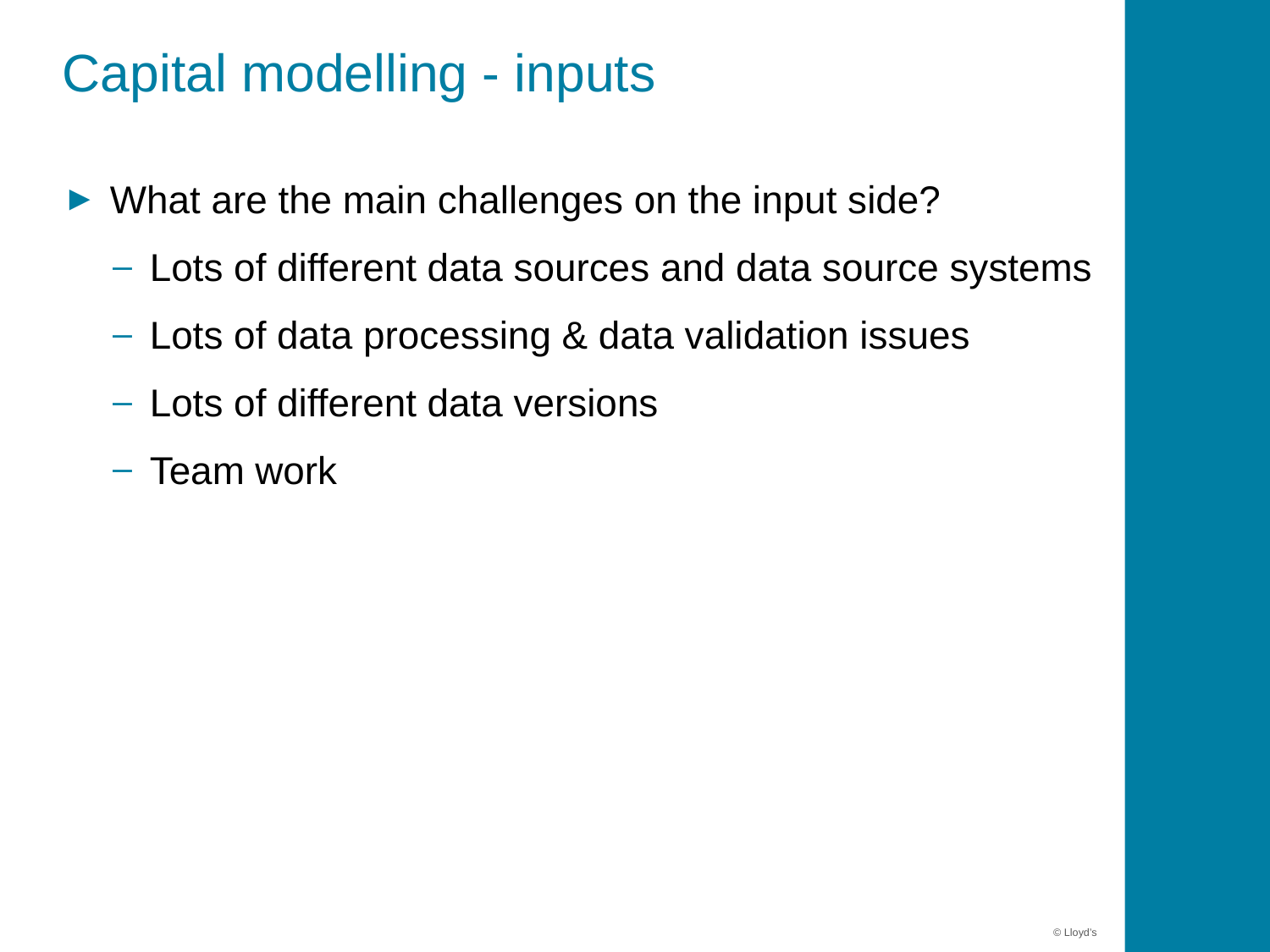

# Capital modelling - inputs
What are the main challenges on the input side?
Lots of different data sources and data source systems
Lots of data processing & data validation issues
Lots of different data versions
Team work